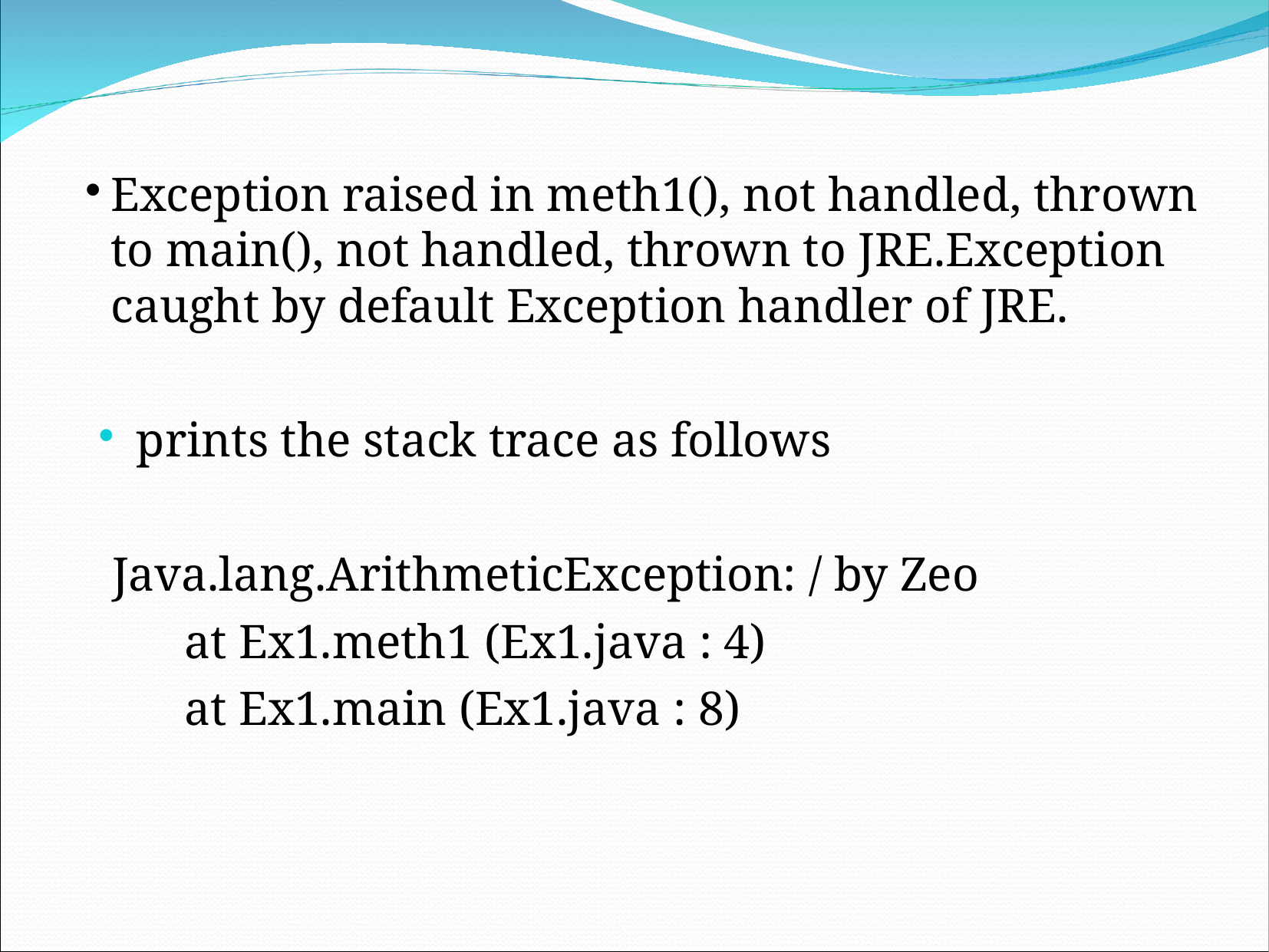

Exception raised in meth1(), not handled, thrown to main(), not handled, thrown to JRE.Exception caught by default Exception handler of JRE.

prints the stack trace as follows

 Java.lang.ArithmeticException: / by Zeo
       at Ex1.meth1 (Ex1.java : 4)
       at Ex1.main (Ex1.java : 8)